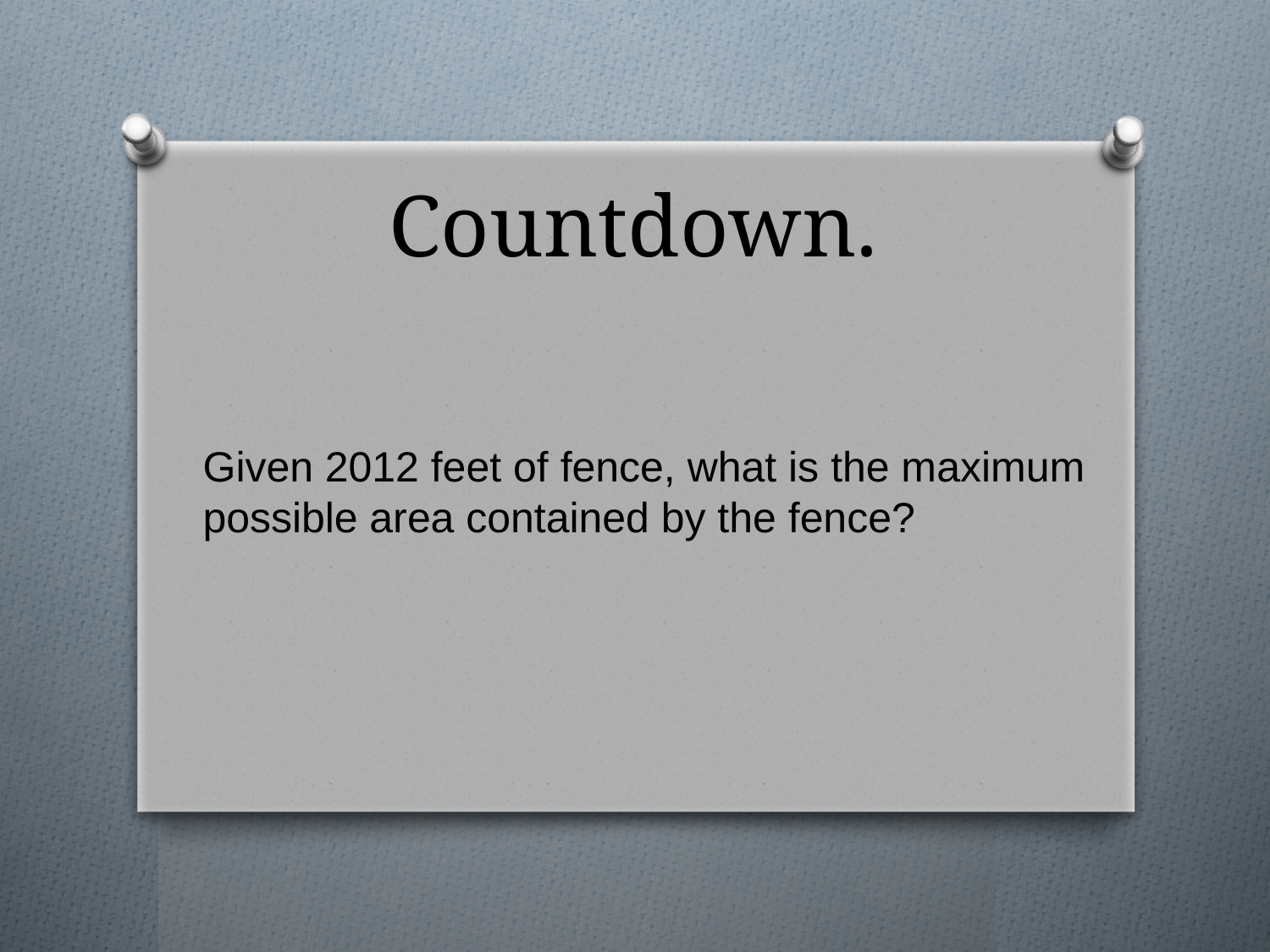

# Countdown.
Given 2012 feet of fence, what is the maximum
possible area contained by the fence?